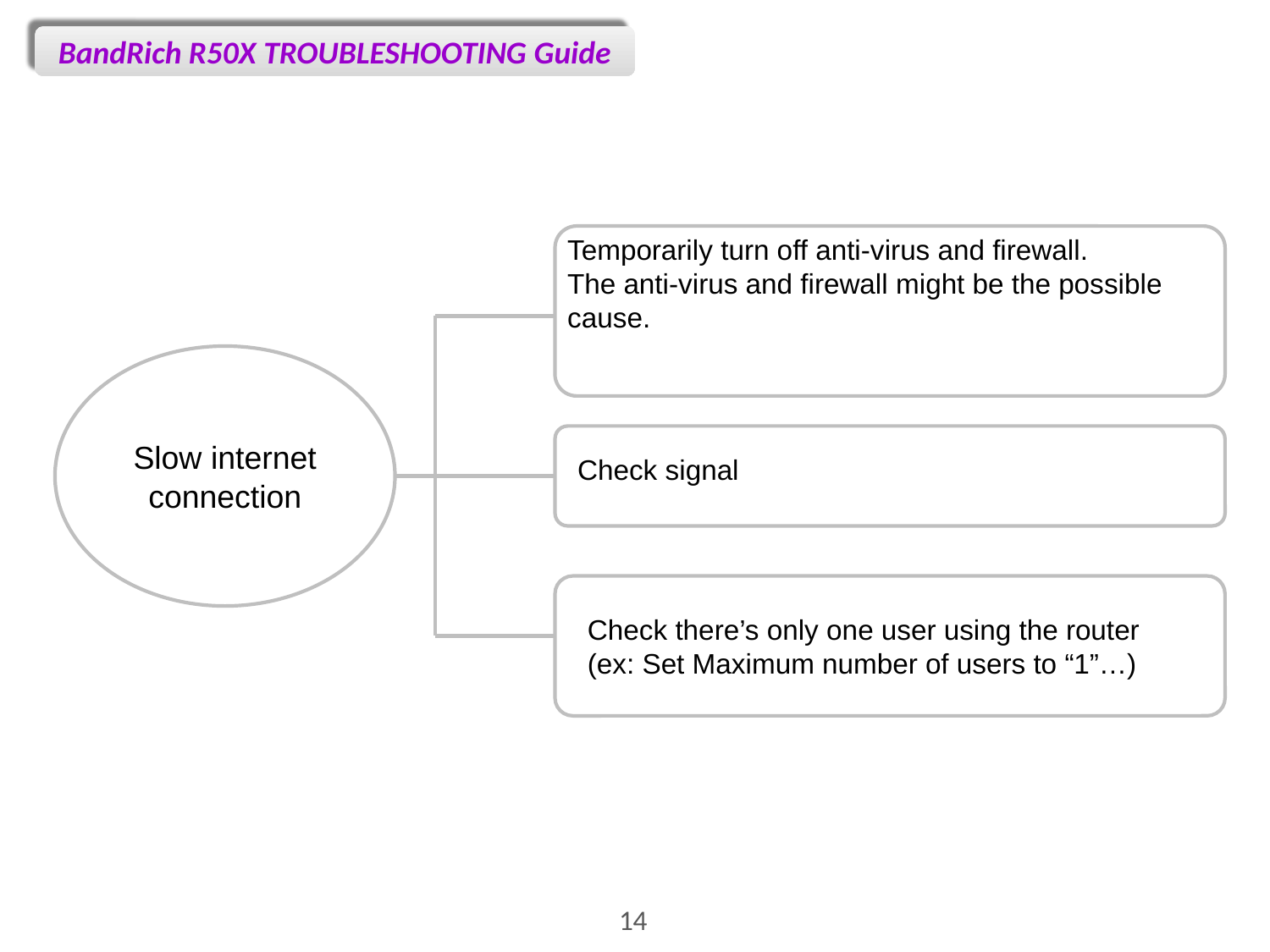

Temporarily turn off anti-virus and firewall.
The anti-virus and firewall might be the possible cause.

Slow internet connection

Check signal

Check there’s only one user using the router
(ex: Set Maximum number of users to “1”…)
14